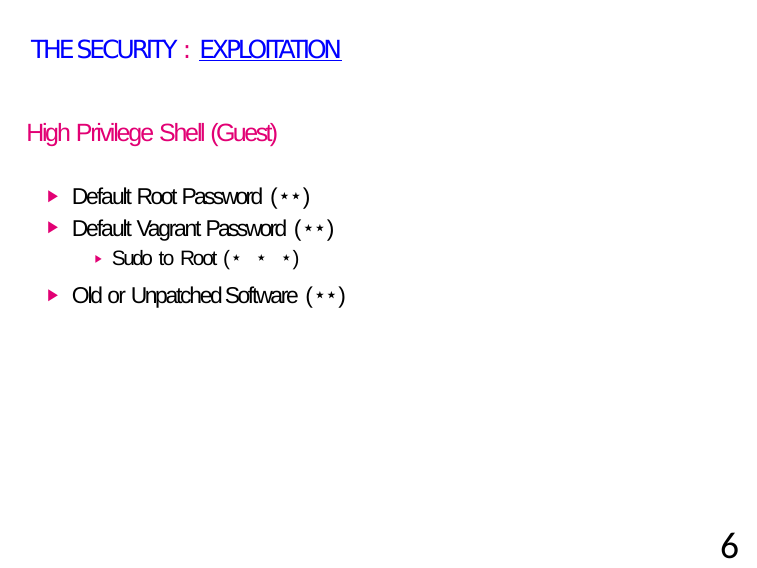

THE SECURITY : EXPLOITATION

High Privilege Shell (Guest)

Default Root Password (⋆⋆)
Default Vagrant Password (⋆⋆)
▶ Sudo to Root (⋆ ⋆ ⋆)
Old or Unpatched Software (⋆⋆)
62